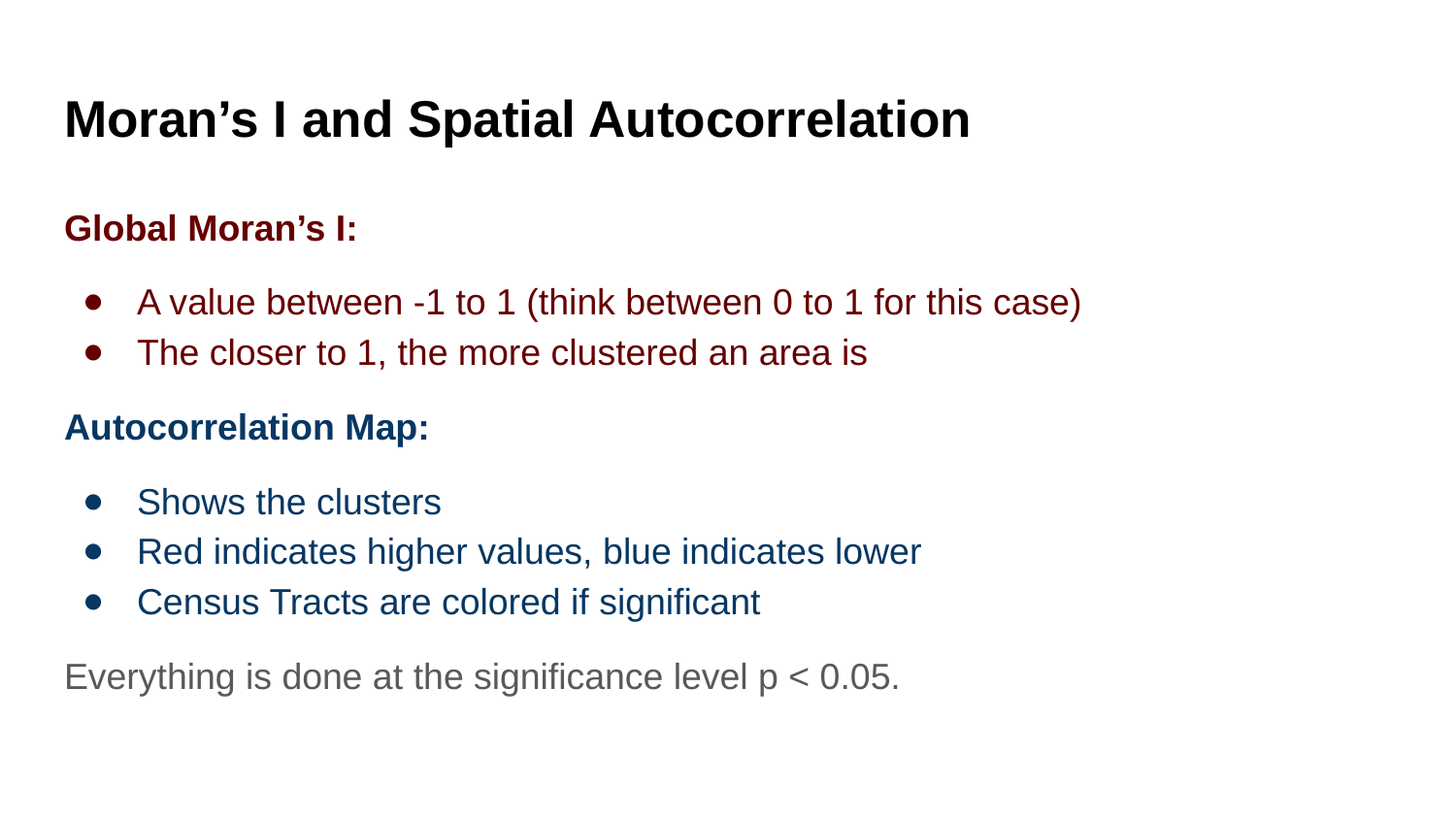

# Moran’s I and Spatial Autocorrelation
Global Moran’s I:
A value between -1 to 1 (think between 0 to 1 for this case)
The closer to 1, the more clustered an area is
Autocorrelation Map:
Shows the clusters
Red indicates higher values, blue indicates lower
Census Tracts are colored if significant
Everything is done at the significance level p < 0.05.